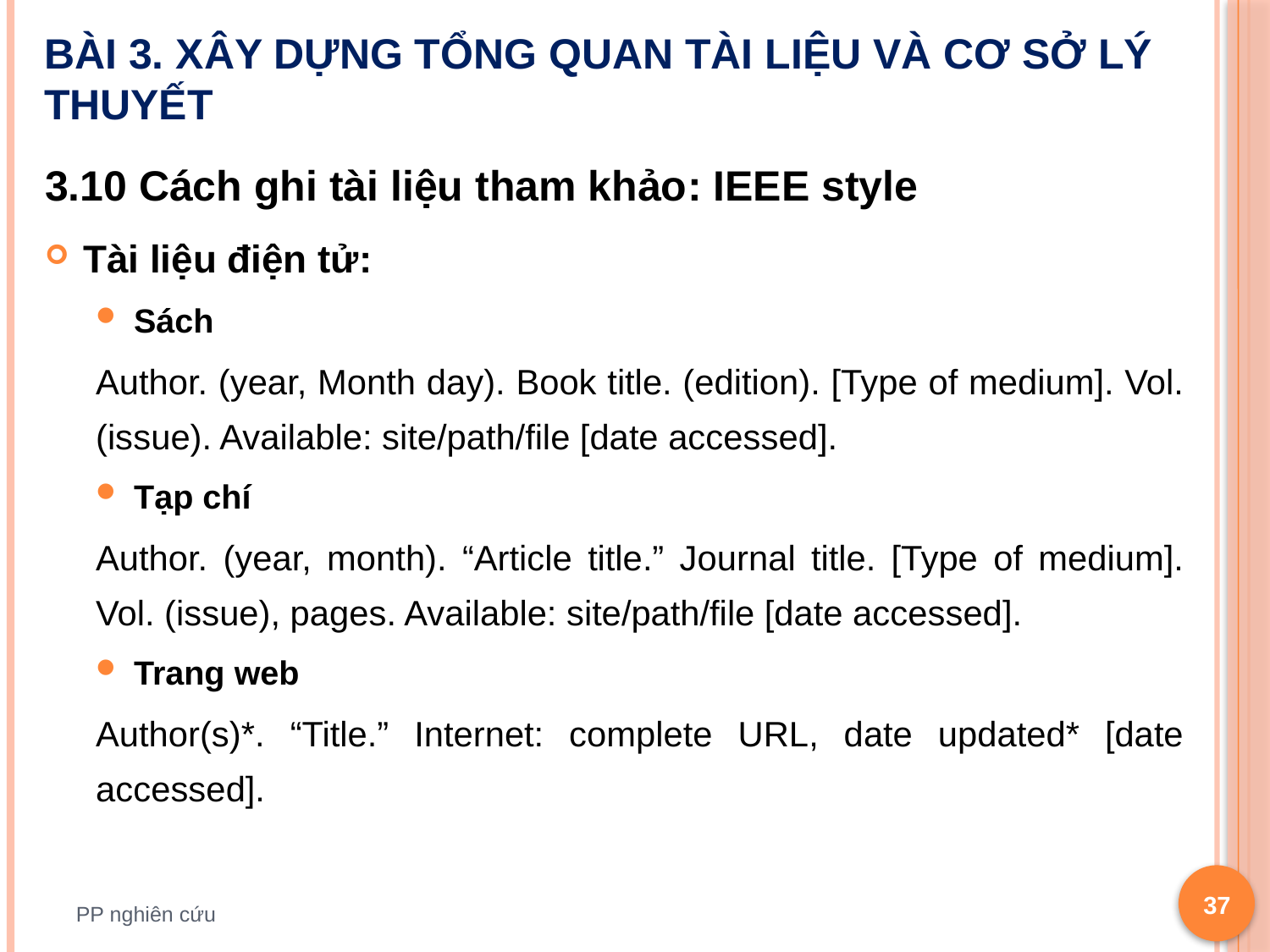

# Bài 3. Xây dựng tổng quan tài liệu và cơ sở lý thuyết
3.10 Cách ghi tài liệu tham khảo: IEEE style
Tài liệu điện tử:
Sách
Author. (year, Month day). Book title. (edition). [Type of medium]. Vol. (issue). Available: site/path/file [date accessed].
Tạp chí
Author. (year, month). “Article title.” Journal title. [Type of medium]. Vol. (issue), pages. Available: site/path/file [date accessed].
Trang web
Author(s)*. “Title.” Internet: complete URL, date updated* [date accessed].
37
PP nghiên cứu